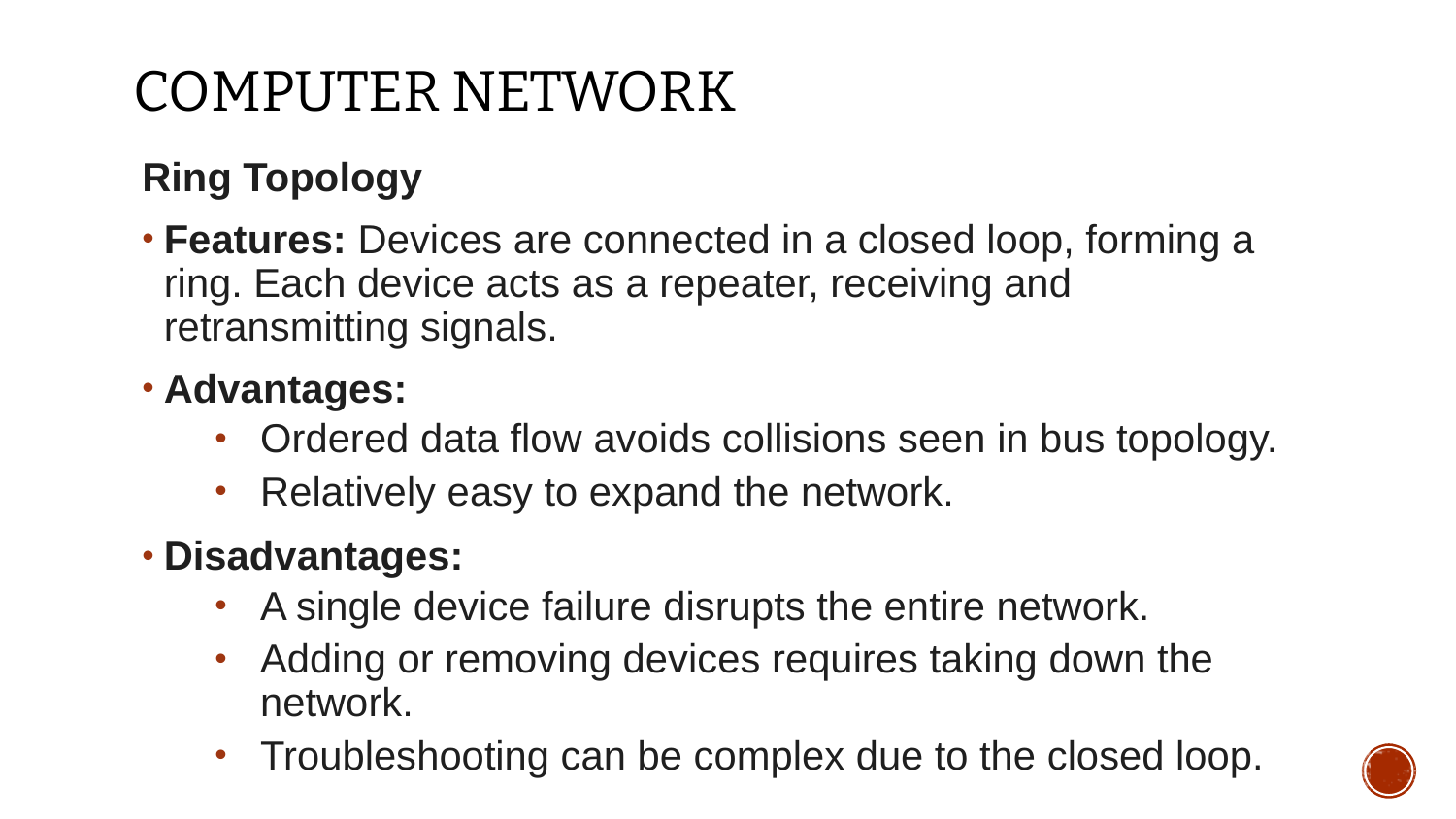

# Computer Network
Ring Topology
Features: Devices are connected in a closed loop, forming a ring. Each device acts as a repeater, receiving and retransmitting signals.
Advantages:
Ordered data flow avoids collisions seen in bus topology.
Relatively easy to expand the network.
Disadvantages:
A single device failure disrupts the entire network.
Adding or removing devices requires taking down the network.
Troubleshooting can be complex due to the closed loop.